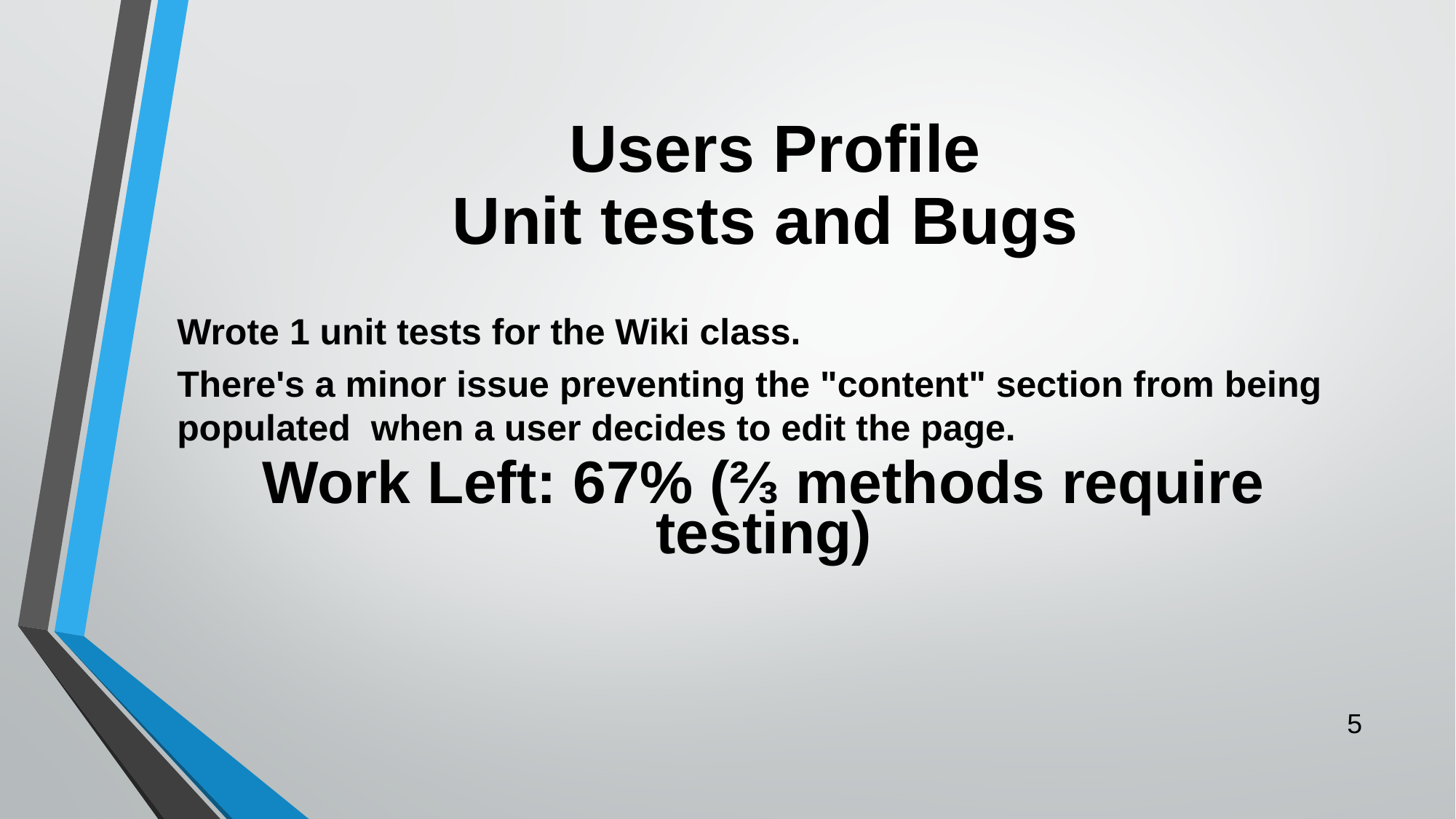

# Users Profile
Unit tests and Bugs

Wrote 1 unit tests for the Wiki class.
There's a minor issue preventing the "content" section from being populated  when a user decides to edit the page.
Work Left: 67% (⅔ methods require testing)
5